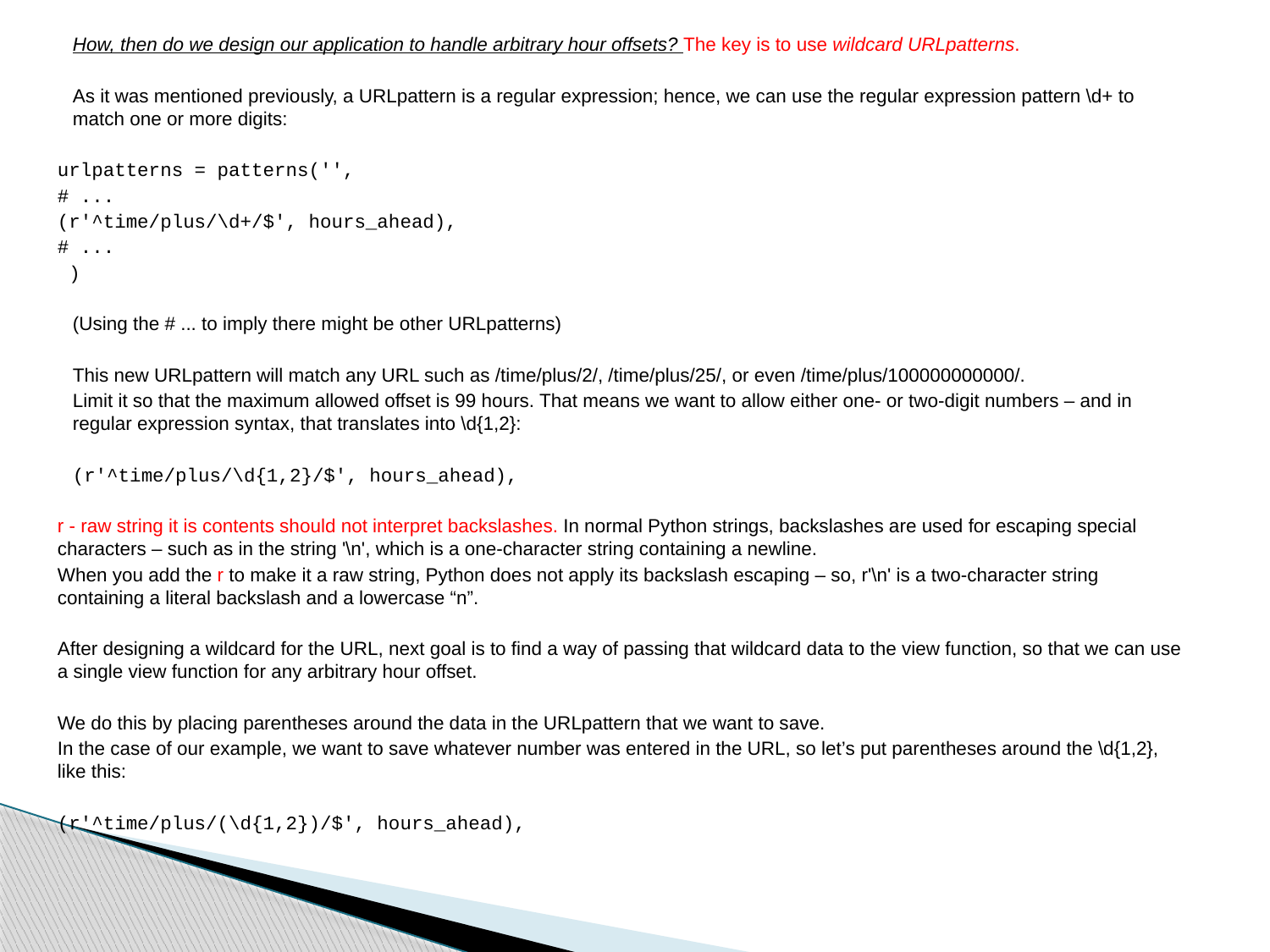

How, then do we design our application to handle arbitrary hour offsets? The key is to use wildcard URLpatterns.

As it was mentioned previously, a URLpattern is a regular expression; hence, we can use the regular expression pattern \d+ to match one or more digits:

urlpatterns = patterns('',
# ...
(r'^time/plus/\d+/$', hours_ahead),
# ...
 )

(Using the # ... to imply there might be other URLpatterns)

This new URLpattern will match any URL such as /time/plus/2/, /time/plus/25/, or even /time/plus/100000000000/.
Limit it so that the maximum allowed offset is 99 hours. That means we want to allow either one- or two-digit numbers – and in regular expression syntax, that translates into \d{1,2}:

(r'^time/plus/\d{1,2}/$', hours_ahead),

r - raw string it is contents should not interpret backslashes. In normal Python strings, backslashes are used for escaping special characters – such as in the string '\n', which is a one-character string containing a newline.
When you add the r to make it a raw string, Python does not apply its backslash escaping – so, r'\n' is a two-character string containing a literal backslash and a lowercase “n”.

After designing a wildcard for the URL, next goal is to find a way of passing that wildcard data to the view function, so that we can use a single view function for any arbitrary hour offset.

We do this by placing parentheses around the data in the URLpattern that we want to save.
In the case of our example, we want to save whatever number was entered in the URL, so let’s put parentheses around the \d{1,2}, like this:

(r'^time/plus/(\d{1,2})/$', hours_ahead),